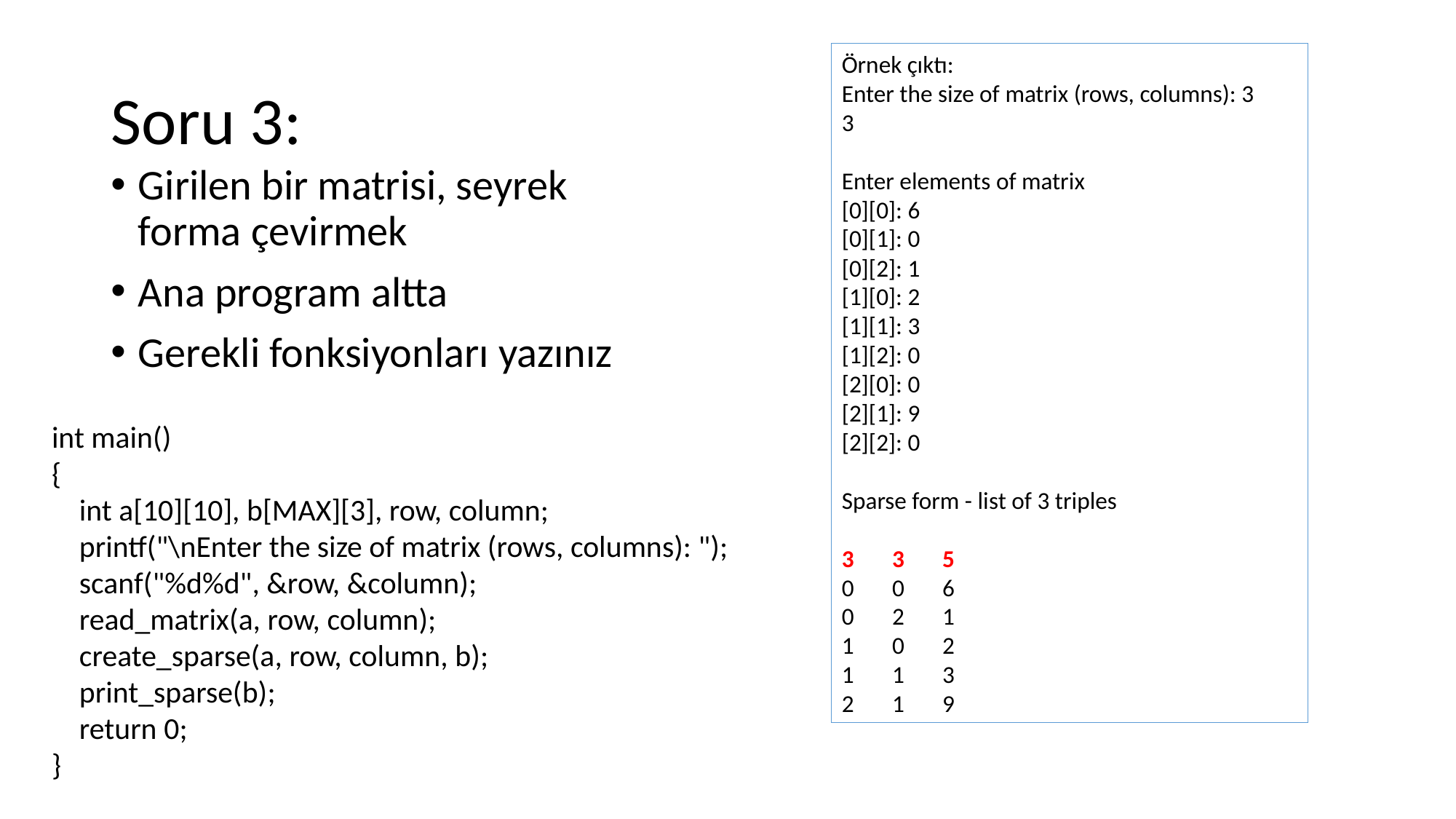

# Soru 3:
Örnek çıktı:
Enter the size of matrix (rows, columns): 3
3

Enter elements of matrix
[0][0]: 6
[0][1]: 0
[0][2]: 1
[1][0]: 2
[1][1]: 3
[1][2]: 0
[2][0]: 0
[2][1]: 9
[2][2]: 0

Sparse form - list of 3 triples

3       3       5
0       0       6
0       2       1
1       0       2
1       1       3
2       1       9
Girilen bir matrisi, seyrek forma çevirmek
Ana program altta
Gerekli fonksiyonları yazınız
int main()
{
    int a[10][10], b[MAX][3], row, column;
    printf("\nEnter the size of matrix (rows, columns): ");
    scanf("%d%d", &row, &column);
    read_matrix(a, row, column);
    create_sparse(a, row, column, b);
    print_sparse(b);
    return 0;
}